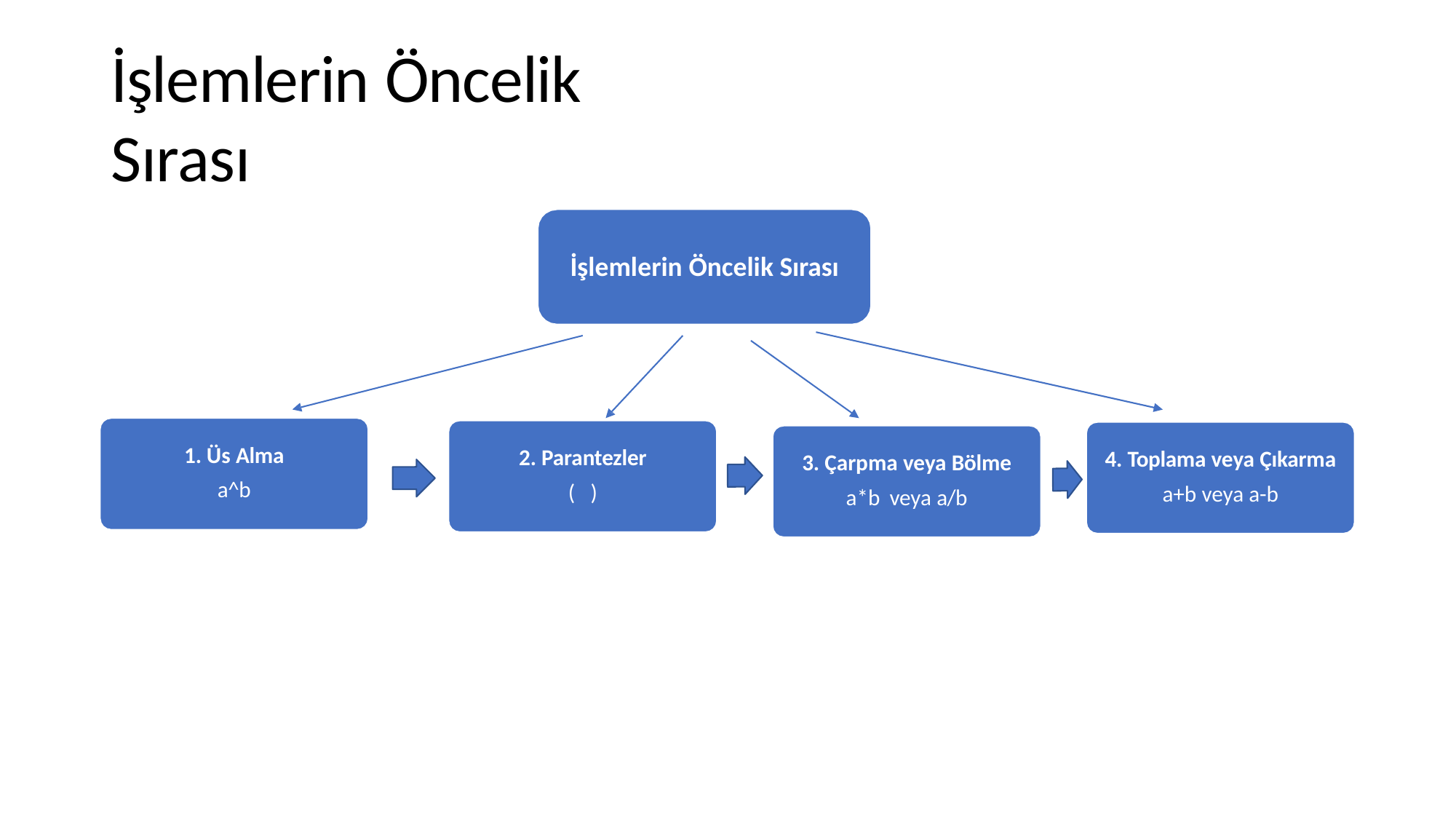

# İşlemlerin Öncelik Sırası

İşlemlerin Öncelik Sırası

1. Üs Alma
a^b
2. Parantezler
(	)
4. Toplama veya Çıkarma
a+b veya a-b
3. Çarpma veya Bölme
a*b veya a/b